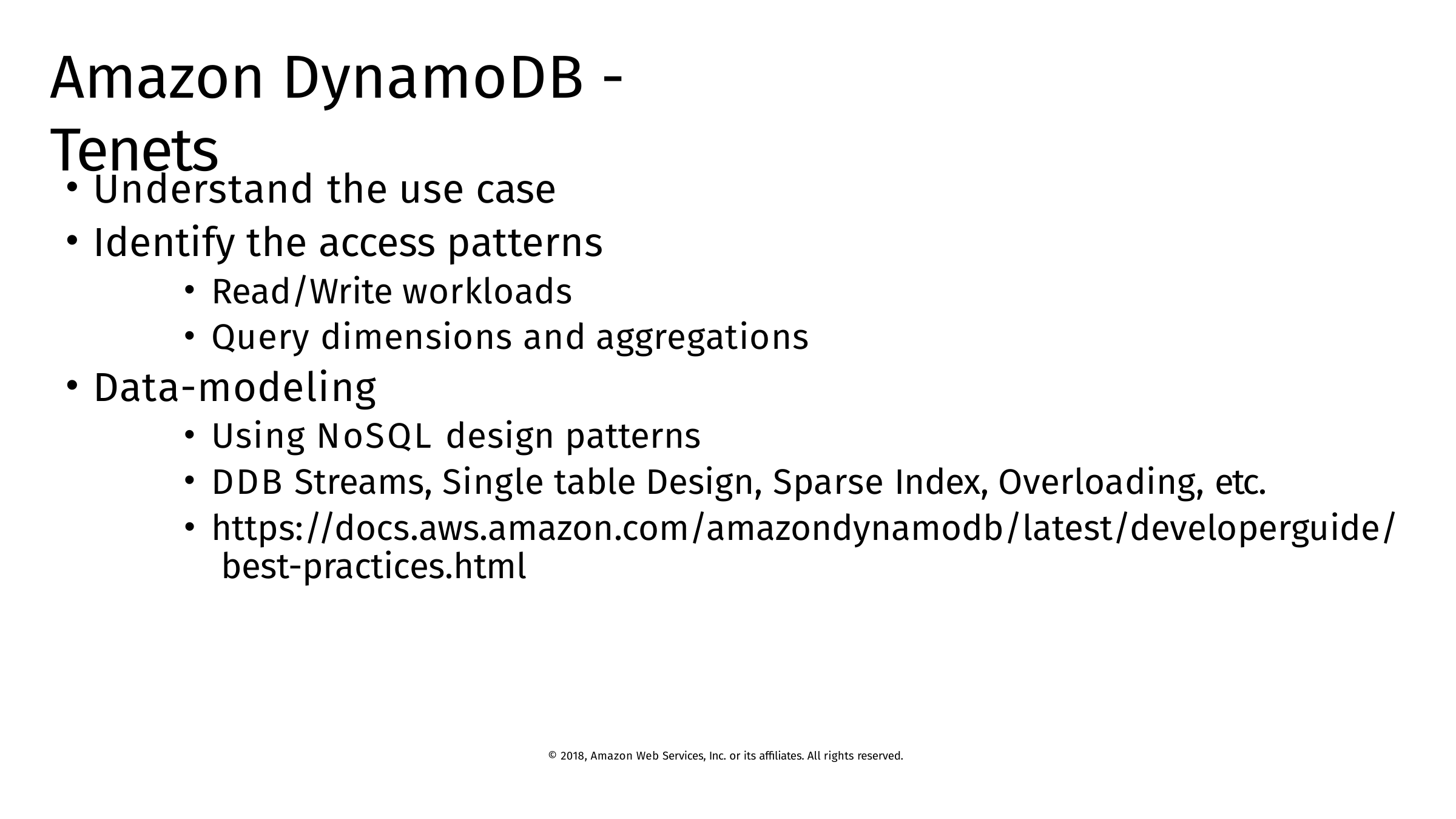

# Amazon DynamoDB - Tenets
Understand the use case
Identify the access patterns
Read/Write workloads
Query dimensions and aggregations
Data-modeling
Using NoSQL design patterns
DDB Streams, Single table Design, Sparse Index, Overloading, etc.
https://docs.aws.amazon.com/amazondynamodb/latest/developerguide/  best-practices.html
© 2018, Amazon Web Services, Inc. or its affiliates. All rights reserved.